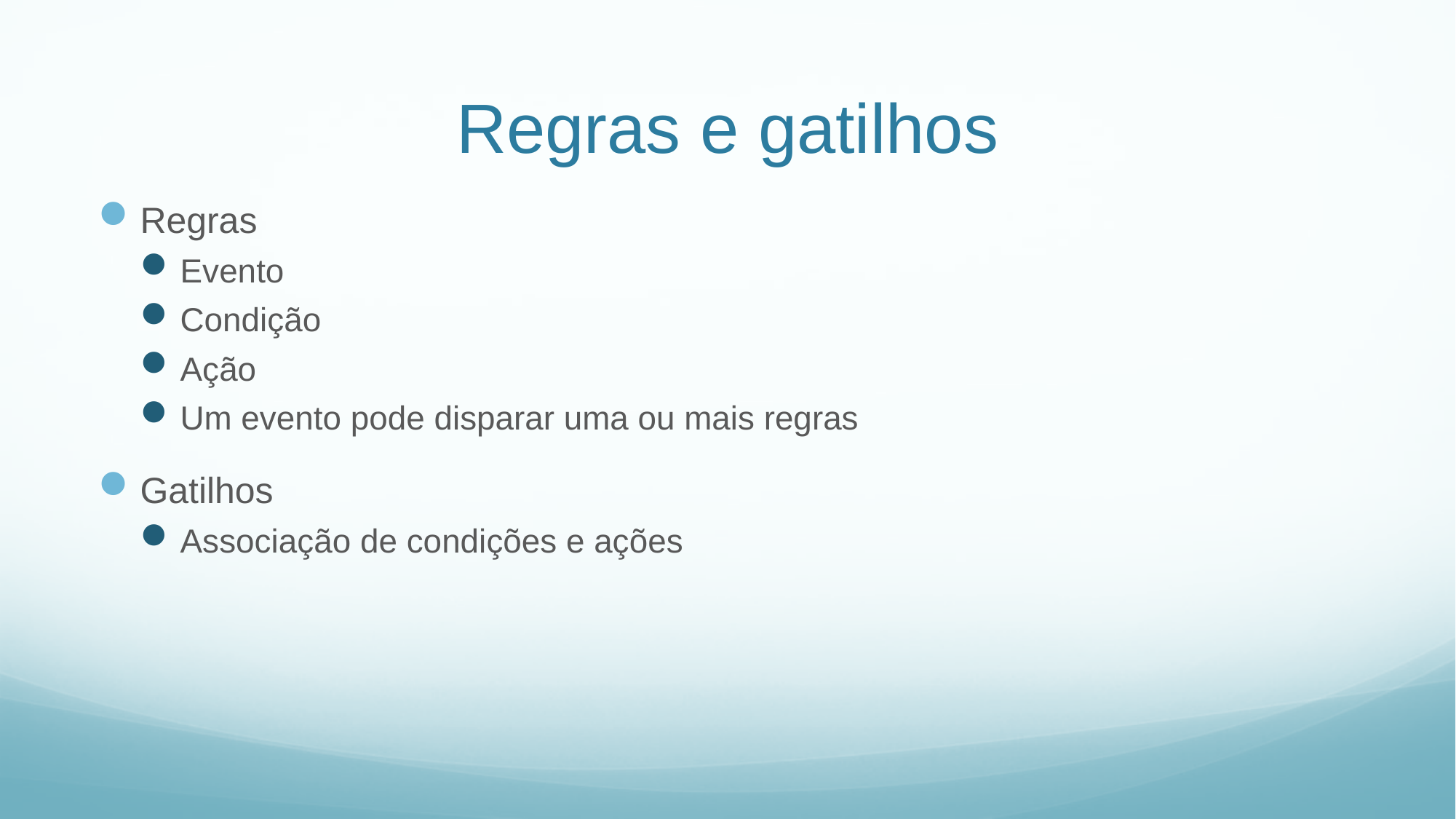

# Regras e gatilhos
Regras
Evento
Condição
Ação
Um evento pode disparar uma ou mais regras
Gatilhos
Associação de condições e ações